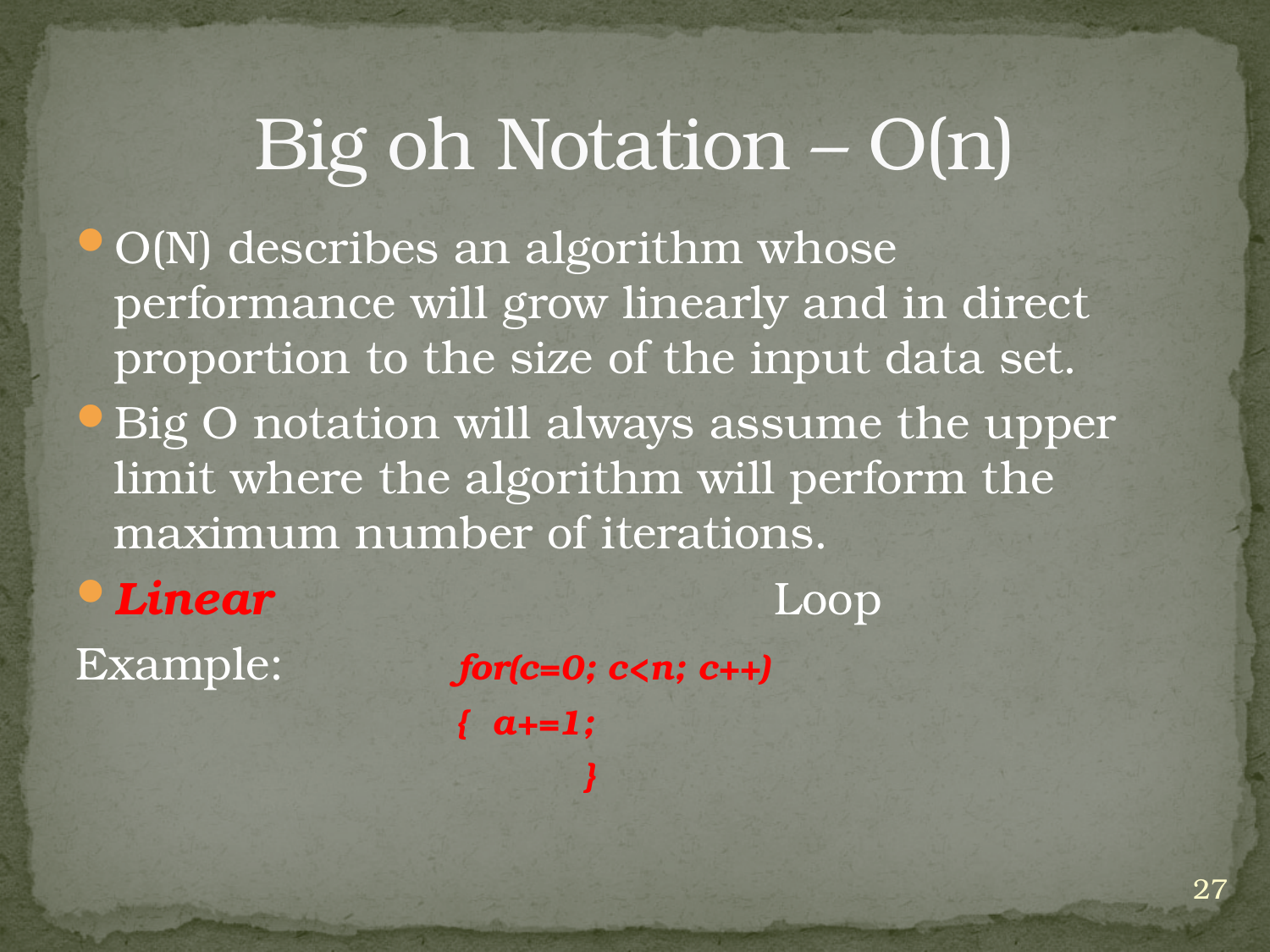

# Big oh Notation – O(n)
O(N) describes an algorithm whose performance will grow linearly and in direct proportion to the size of the input data set.
Big O notation will always assume the upper limit where the algorithm will perform the maximum number of iterations.
Linear                                Loop
Example:   	for(c=0; c<n; c++)
			{  a+=1;
				}

27